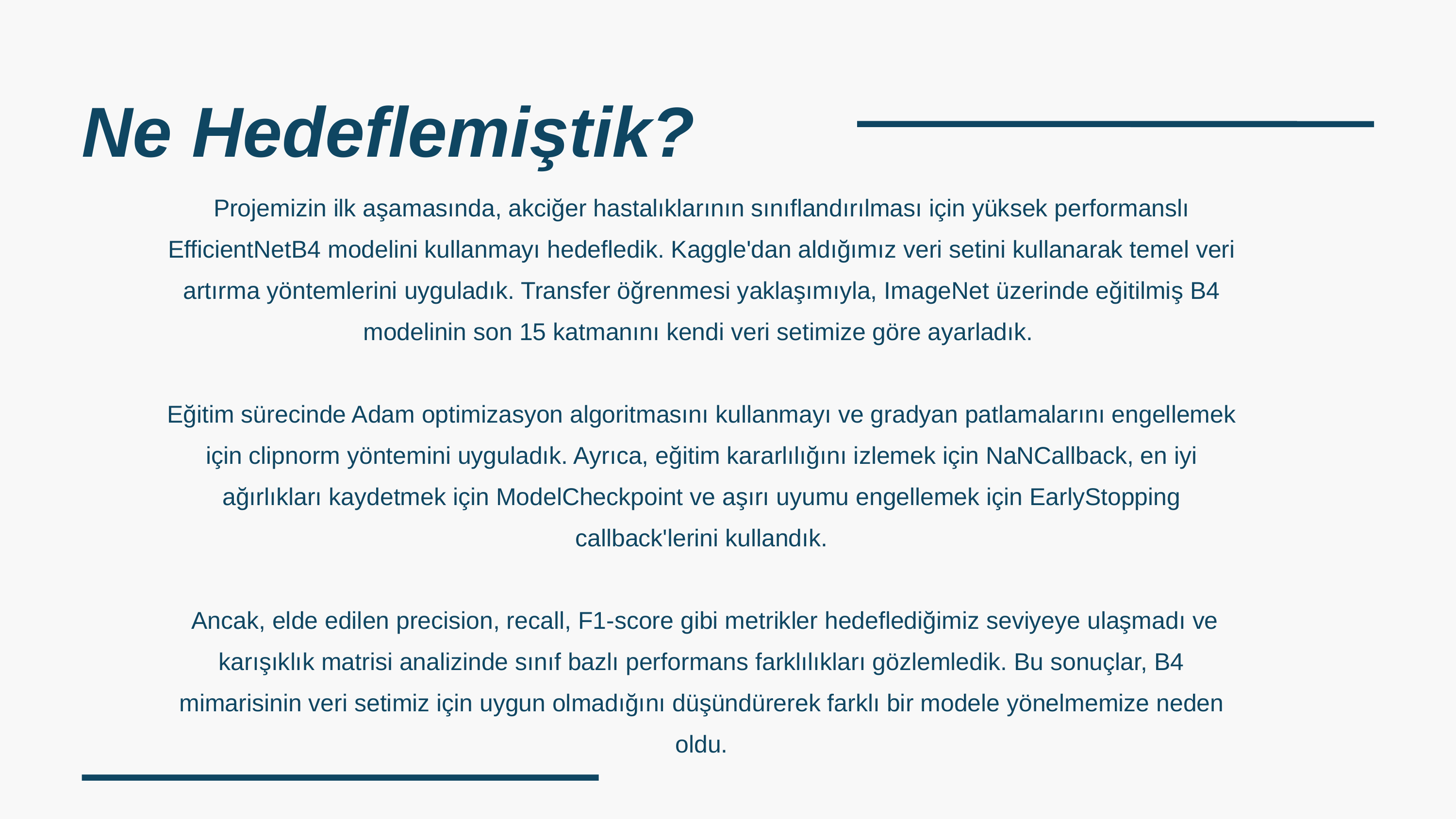

Ne Hedeflemiştik?

Projemizin ilk aşamasında, akciğer hastalıklarının sınıflandırılması için yüksek performanslı EfficientNetB4 modelini kullanmayı hedefledik. Kaggle'dan aldığımız veri setini kullanarak temel veri artırma yöntemlerini uyguladık. Transfer öğrenmesi yaklaşımıyla, ImageNet üzerinde eğitilmiş B4 modelinin son 15 katmanını kendi veri setimize göre ayarladık.

Eğitim sürecinde Adam optimizasyon algoritmasını kullanmayı ve gradyan patlamalarını engellemek için clipnorm yöntemini uyguladık. Ayrıca, eğitim kararlılığını izlemek için NaNCallback, en iyi ağırlıkları kaydetmek için ModelCheckpoint ve aşırı uyumu engellemek için EarlyStopping callback'lerini kullandık.

 Ancak, elde edilen precision, recall, F1-score gibi metrikler hedeflediğimiz seviyeye ulaşmadı ve karışıklık matrisi analizinde sınıf bazlı performans farklılıkları gözlemledik. Bu sonuçlar, B4 mimarisinin veri setimiz için uygun olmadığını düşündürerek farklı bir modele yönelmemize neden oldu.